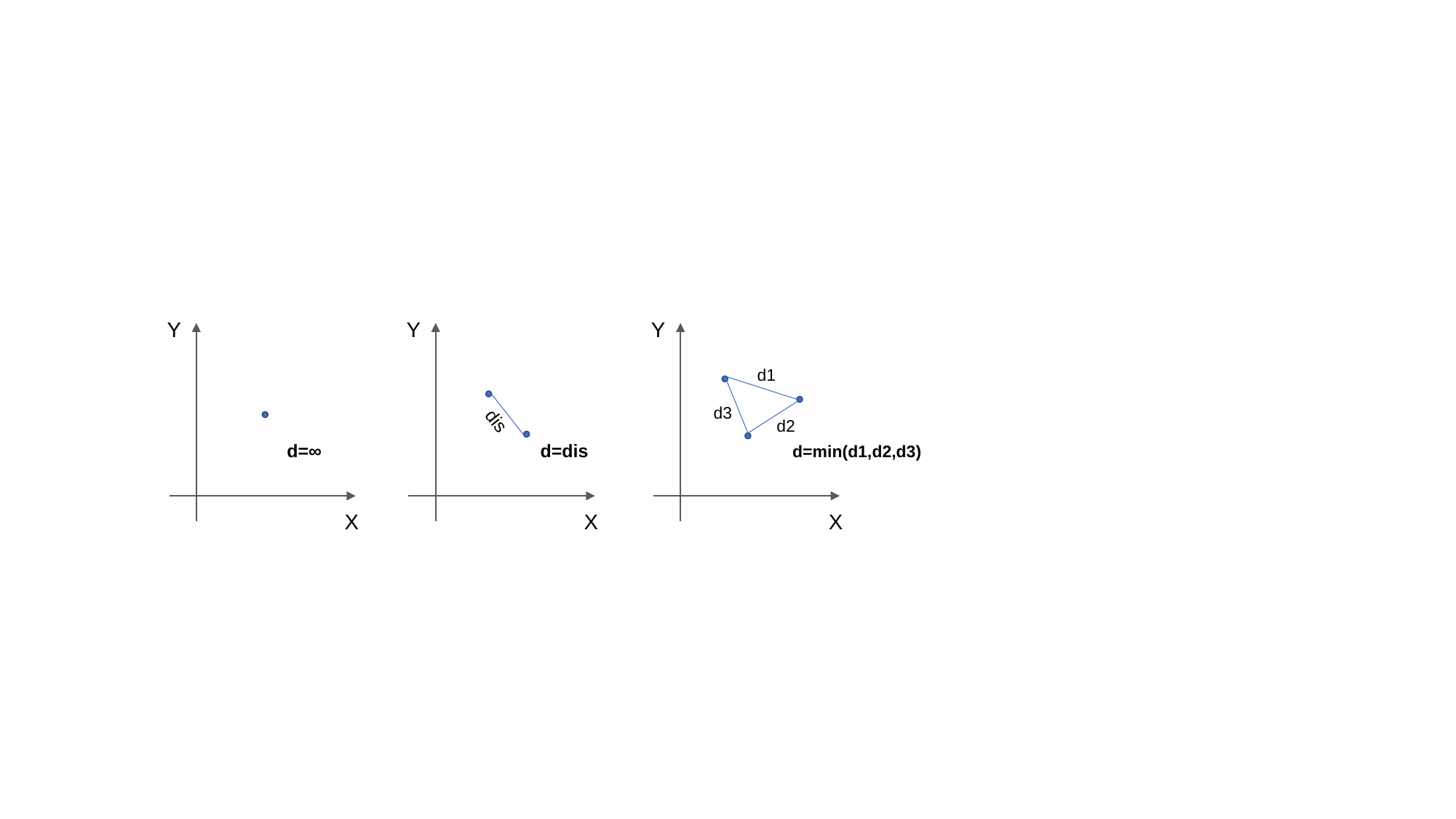

Y
Y
Y
d1

d3
d2

dis

d=∞
d=dis
d=min(d1,d2,d3)
X
X
X